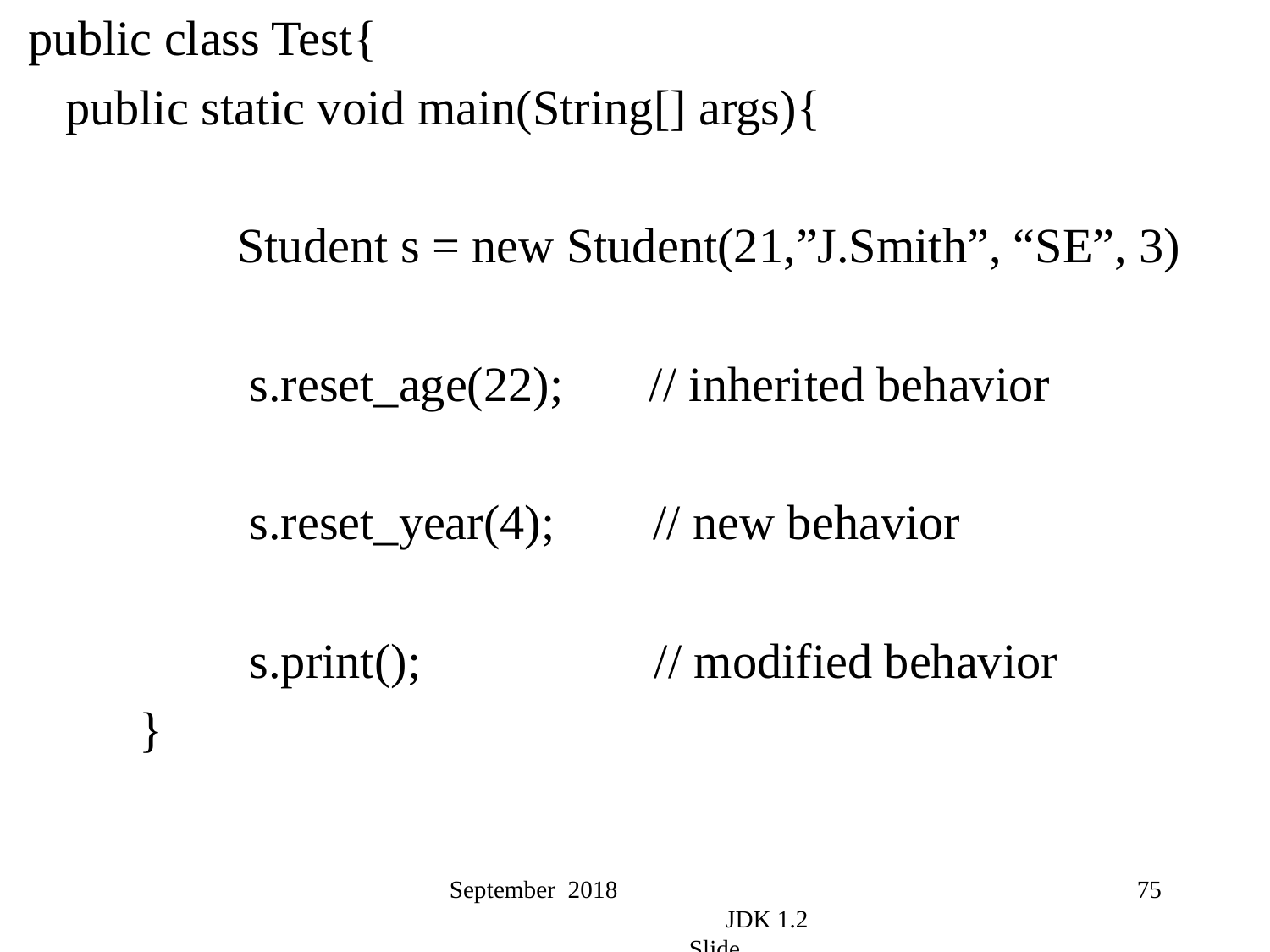

public class Test{
      public static void main(String[] args){

                    Student s = new Student(21,”J.Smith”, “SE”, 3)

                     s.reset_age(22);       // inherited behavior

                     s.reset_year(4);        // new behavior

                     s.print();                   // modified behavior
            }

September  2018                                                                               JDK 1.2                              Slide
75